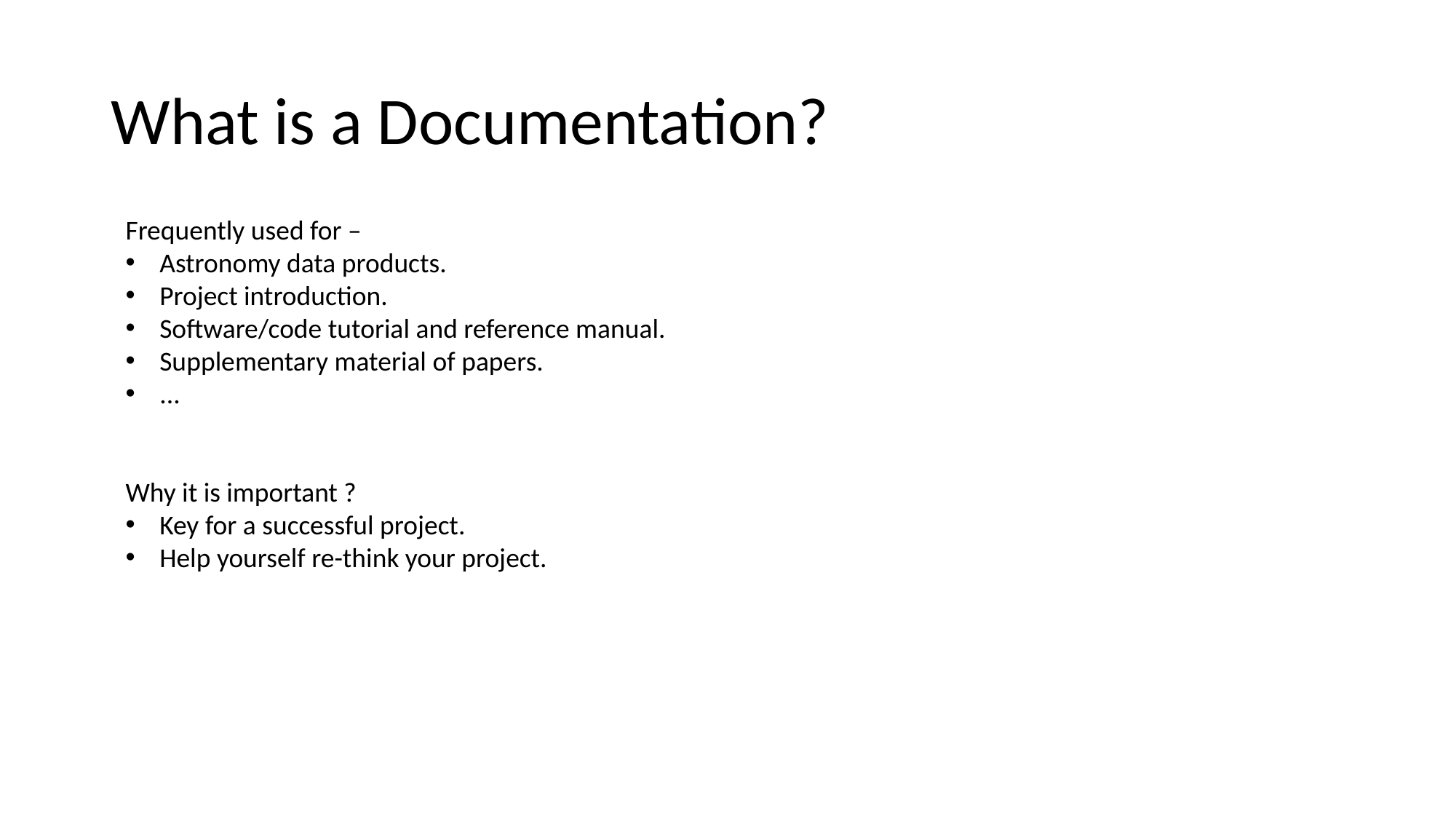

# What is a Documentation?
Frequently used for –
Astronomy data products.
Project introduction.
Software/code tutorial and reference manual.
Supplementary material of papers.
...

Why it is important ?
Key for a successful project.
Help yourself re-think your project.